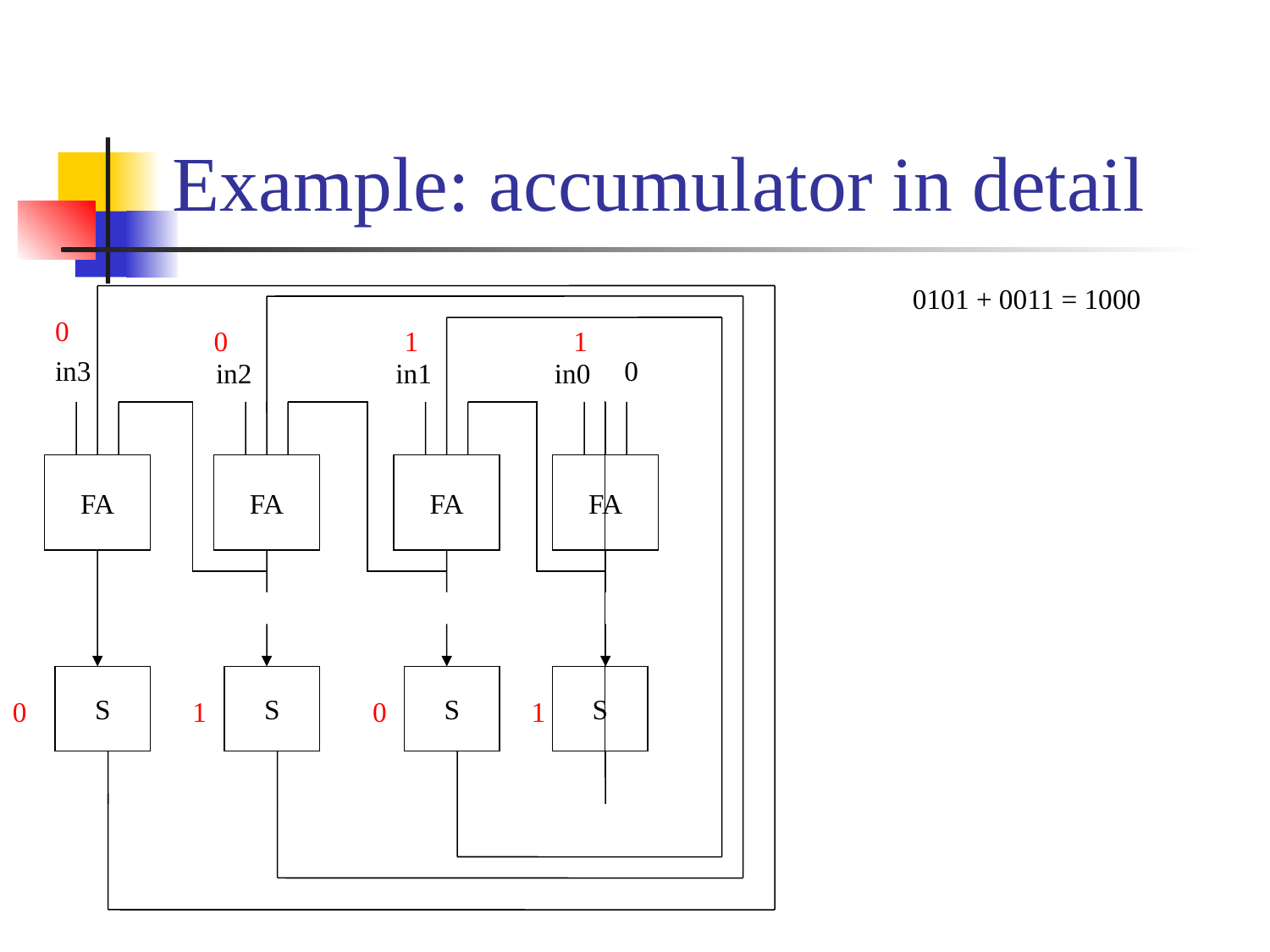

# Example: accumulator in detail
0101 + 0011 = 1000

in3
0
in2
in1
in0

FA

FA

FA

FA

S

S

S

S

0
0
1
1
0
1
0
1